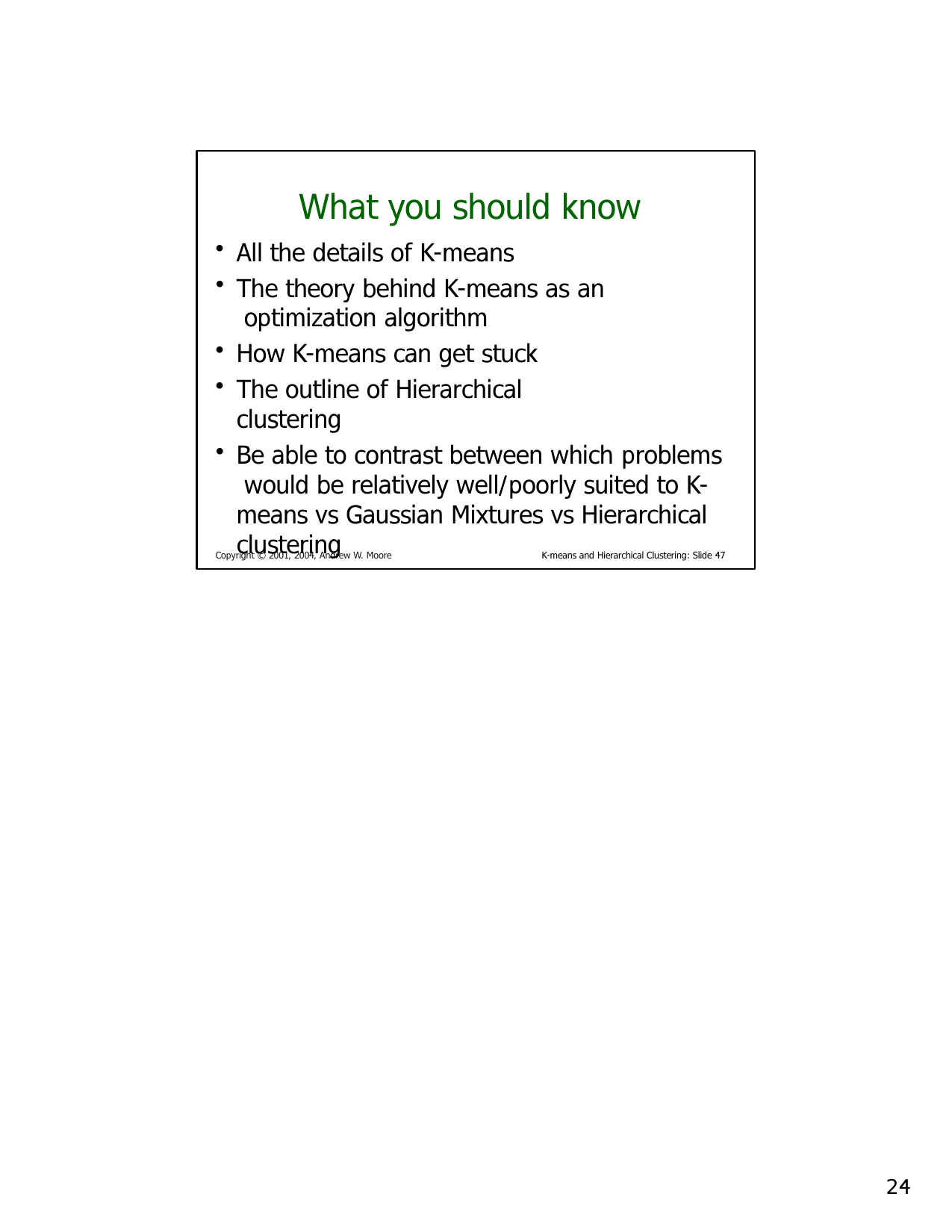

# What you should know
All the details of K-means
The theory behind K-means as an  optimization algorithm
How K-means can get stuck
The outline of Hierarchical clustering
Be able to contrast between which problems  would be relatively well/poorly suited to K-  means vs Gaussian Mixtures vs Hierarchical  clustering
Copyright © 2001, 2004, Andrew W. Moore
K-means and Hierarchical Clustering: Slide 47
24